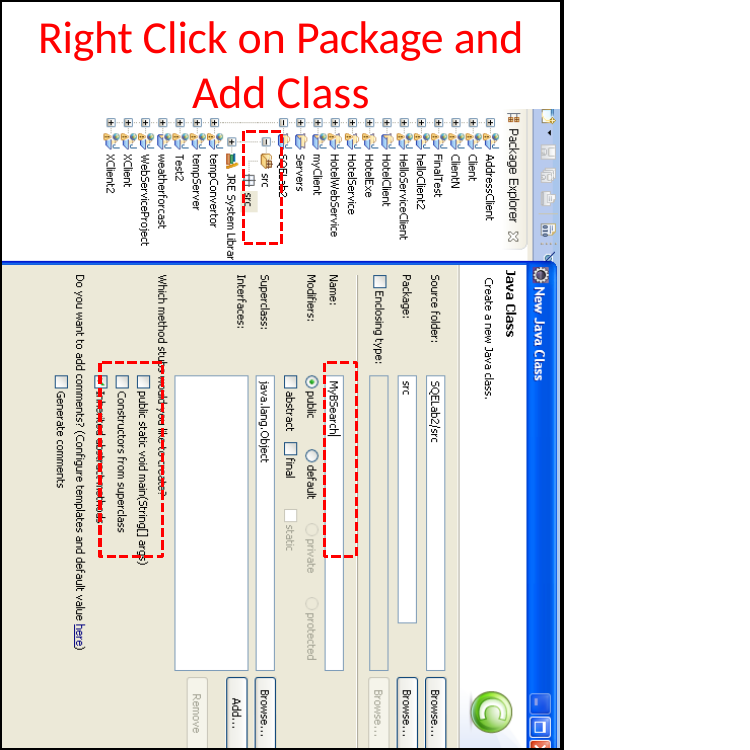

# Right Click on Package and
Add Class